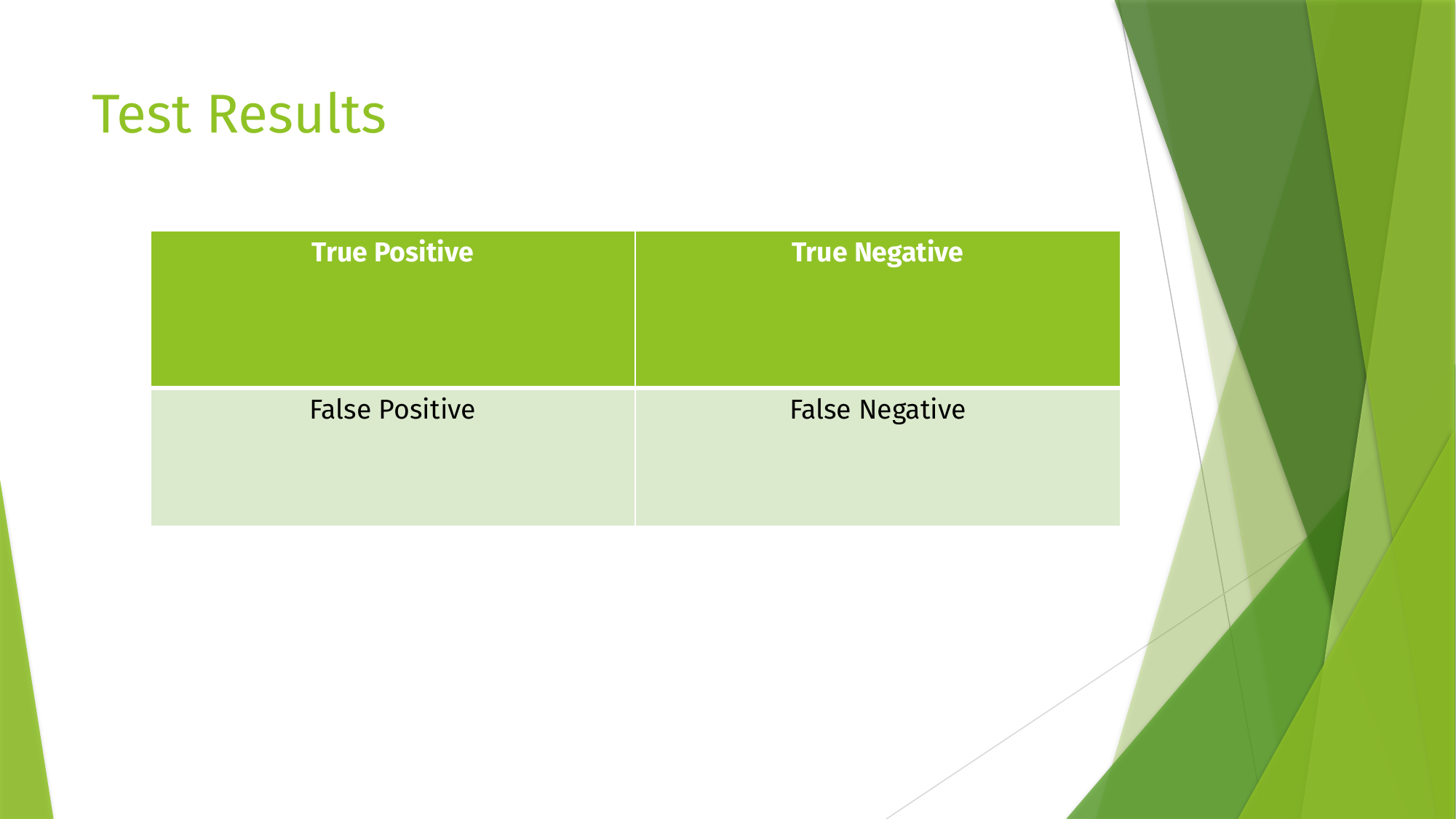

# Test Results
| True Positive | True Negative |
| --- | --- |
| False Positive | False Negative |